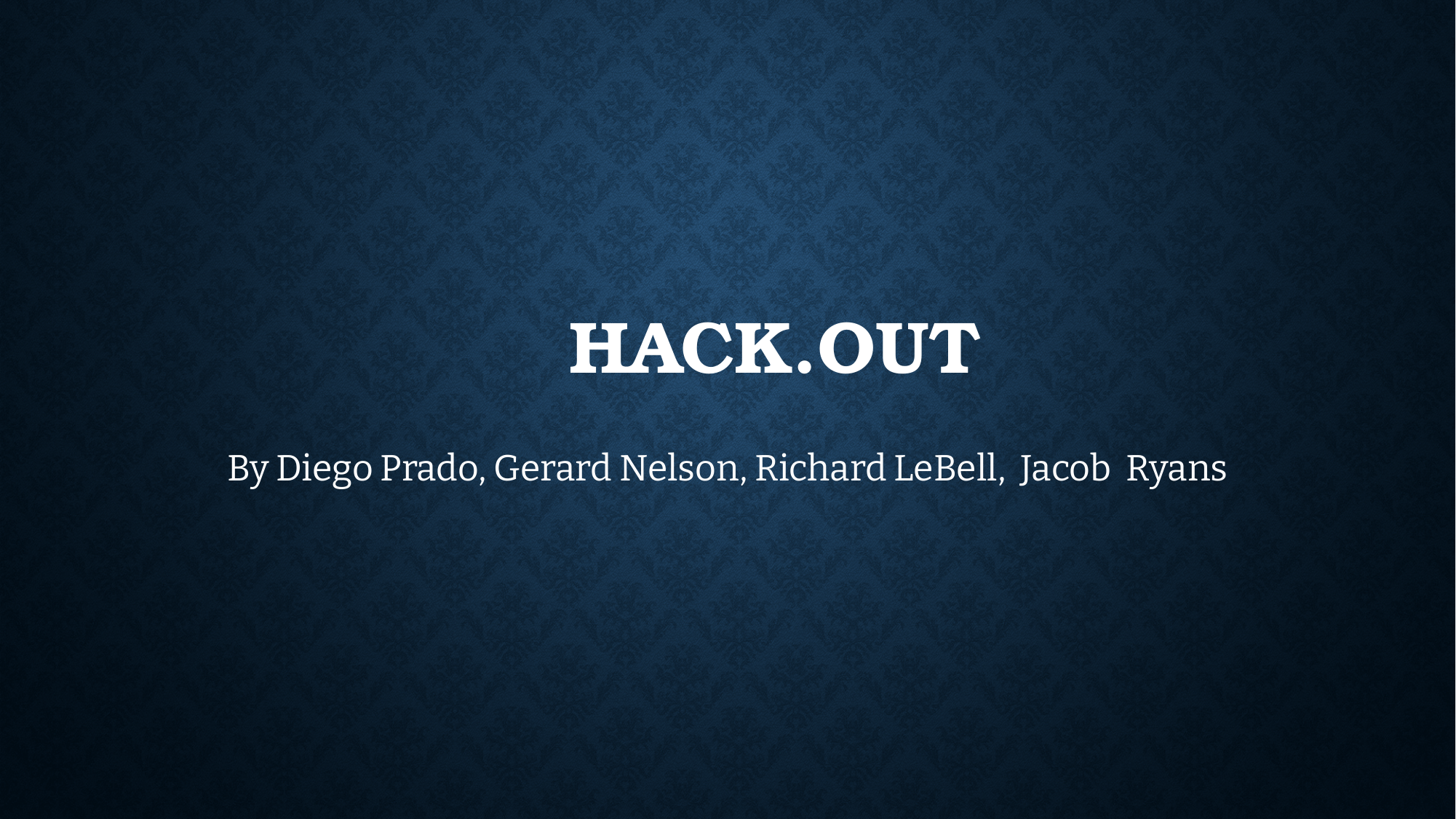

# HACK.OUT
By Diego Prado, Gerard Nelson, Richard LeBell,  Jacob  Ryans